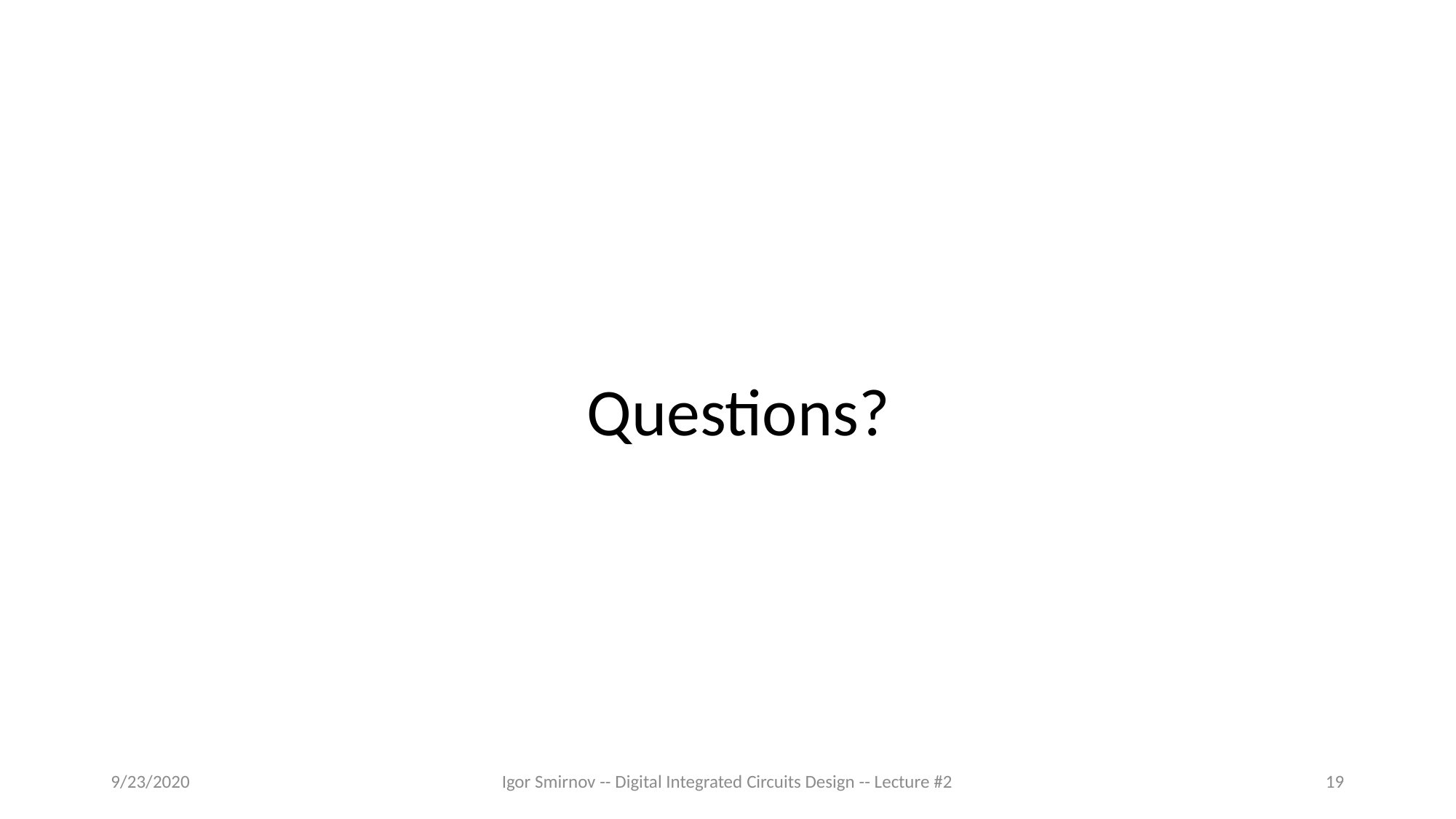

# Questions?
9/23/2020
Igor Smirnov -- Digital Integrated Circuits Design -- Lecture #2
19